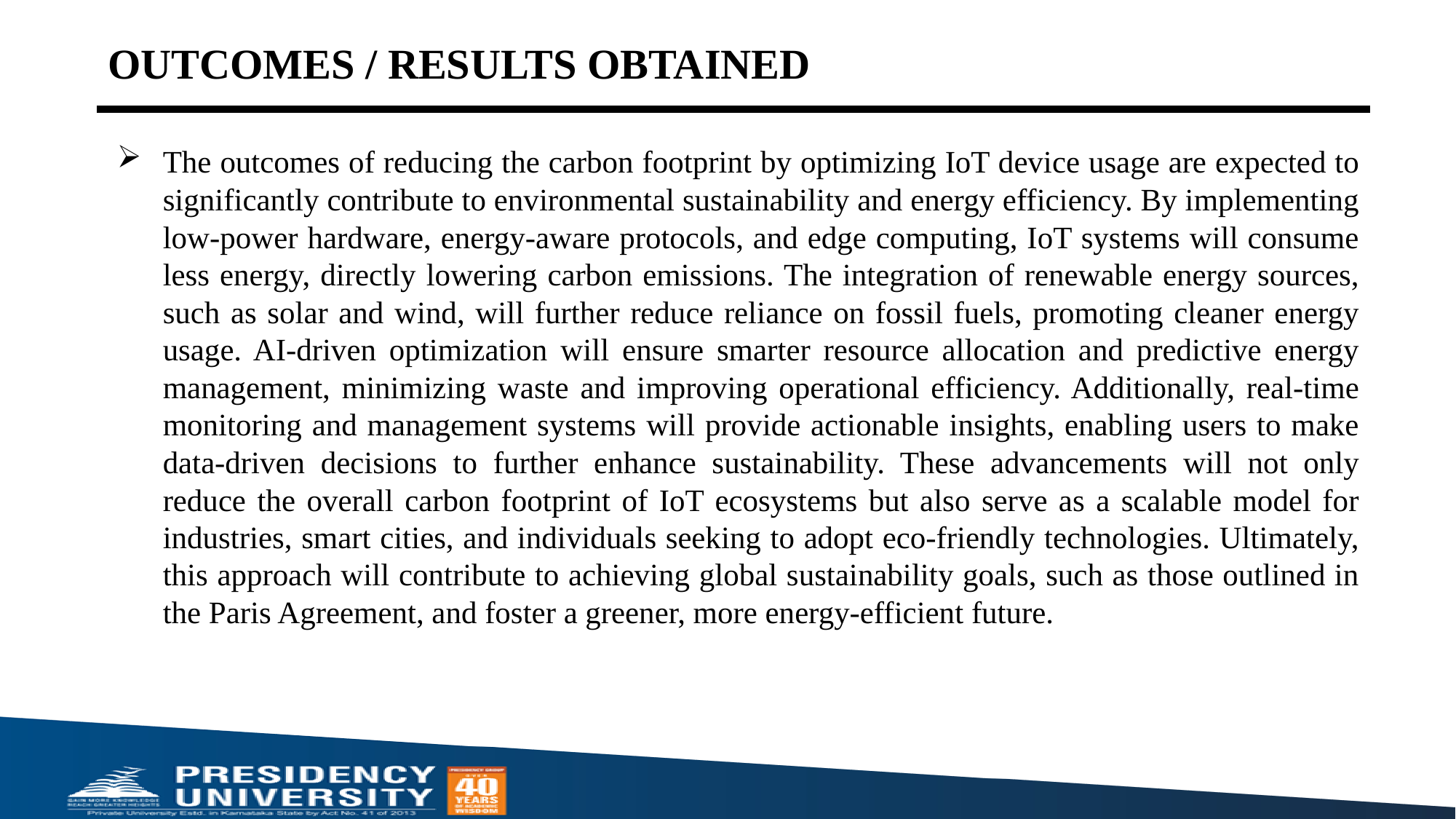

# OUTCOMES / RESULTS OBTAINED
The outcomes of reducing the carbon footprint by optimizing IoT device usage are expected to significantly contribute to environmental sustainability and energy efficiency. By implementing low-power hardware, energy-aware protocols, and edge computing, IoT systems will consume less energy, directly lowering carbon emissions. The integration of renewable energy sources, such as solar and wind, will further reduce reliance on fossil fuels, promoting cleaner energy usage. AI-driven optimization will ensure smarter resource allocation and predictive energy management, minimizing waste and improving operational efficiency. Additionally, real-time monitoring and management systems will provide actionable insights, enabling users to make data-driven decisions to further enhance sustainability. These advancements will not only reduce the overall carbon footprint of IoT ecosystems but also serve as a scalable model for industries, smart cities, and individuals seeking to adopt eco-friendly technologies. Ultimately, this approach will contribute to achieving global sustainability goals, such as those outlined in the Paris Agreement, and foster a greener, more energy-efficient future.